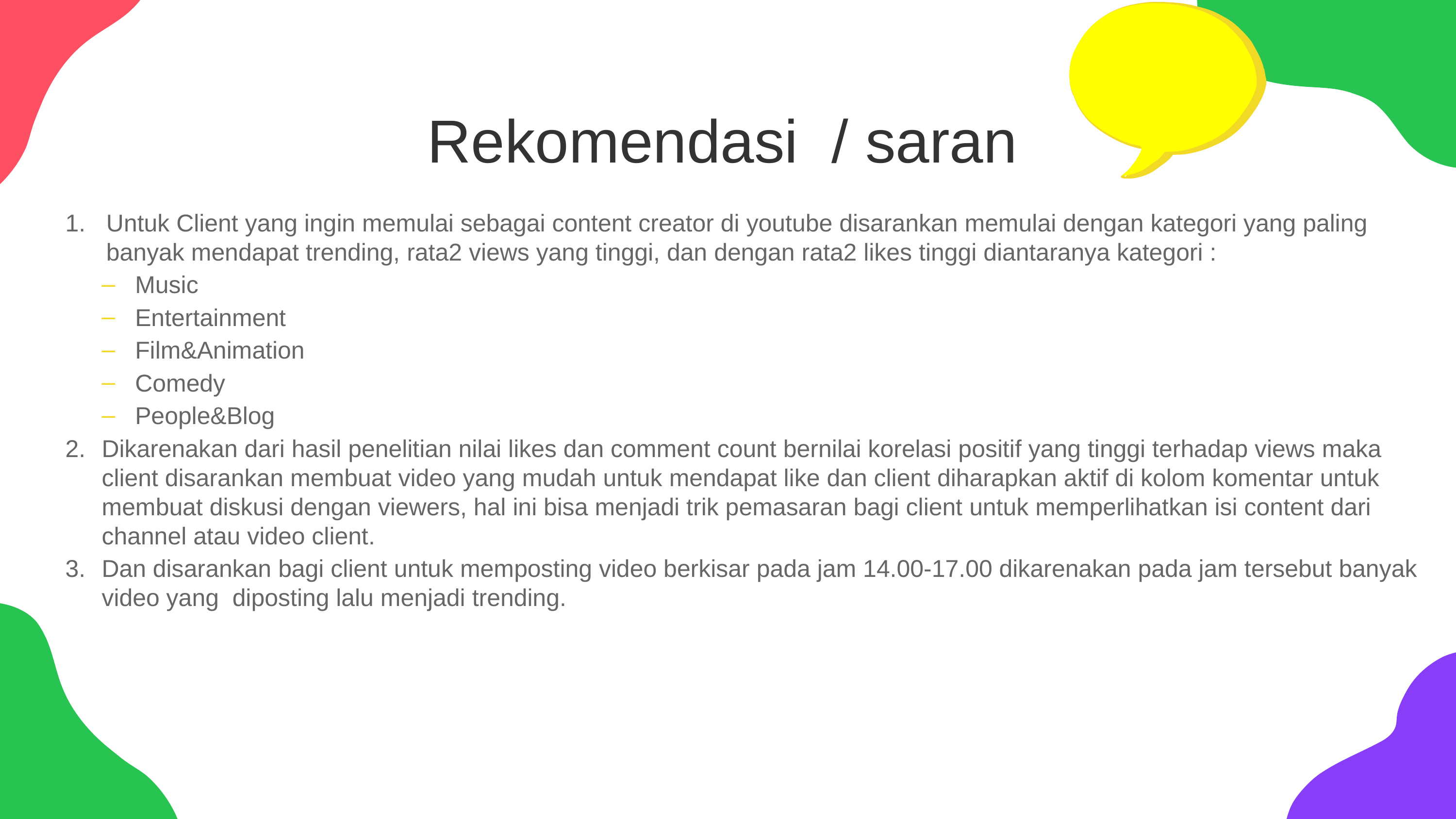

Rekomendasi  / saran
Untuk Client yang ingin memulai sebagai content creator di youtube disarankan memulai dengan kategori yang paling banyak mendapat trending, rata2 views yang tinggi, dan dengan rata2 likes tinggi diantaranya kategori :
Music
Entertainment
Film&Animation
Comedy
People&Blog
Dikarenakan dari hasil penelitian nilai likes dan comment count bernilai korelasi positif yang tinggi terhadap views maka client disarankan membuat video yang mudah untuk mendapat like dan client diharapkan aktif di kolom komentar untuk membuat diskusi dengan viewers, hal ini bisa menjadi trik pemasaran bagi client untuk memperlihatkan isi content dari channel atau video client.
Dan disarankan bagi client untuk memposting video berkisar pada jam 14.00-17.00 dikarenakan pada jam tersebut banyak video yang  diposting lalu menjadi trending.